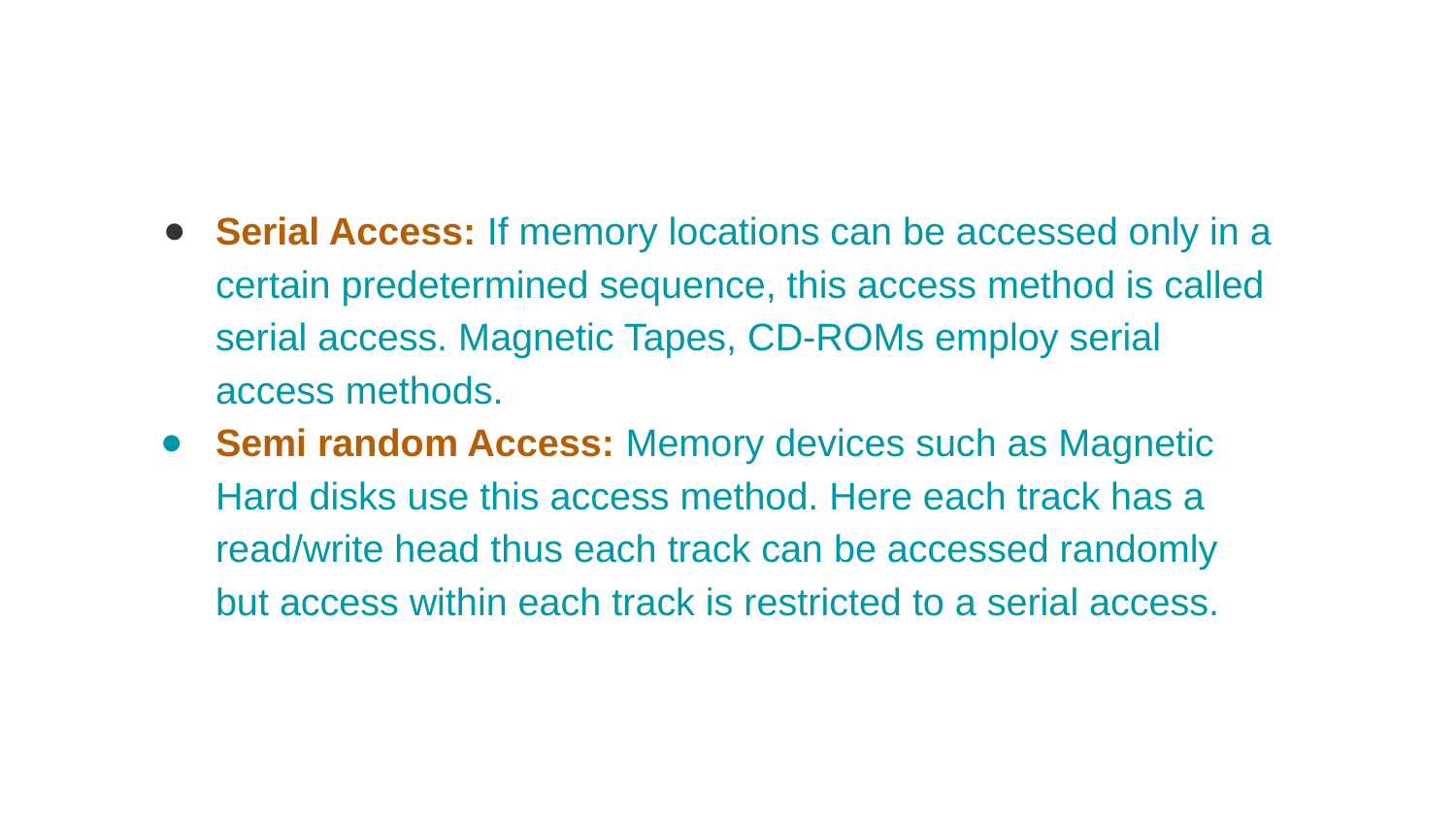

Serial Access: If memory locations can be accessed only in a certain predetermined sequence, this access method is called serial access. Magnetic Tapes, CD-ROMs employ serial access methods.
Semi random Access: Memory devices such as Magnetic Hard disks use this access method. Here each track has a read/write head thus each track can be accessed randomly but access within each track is restricted to a serial access.